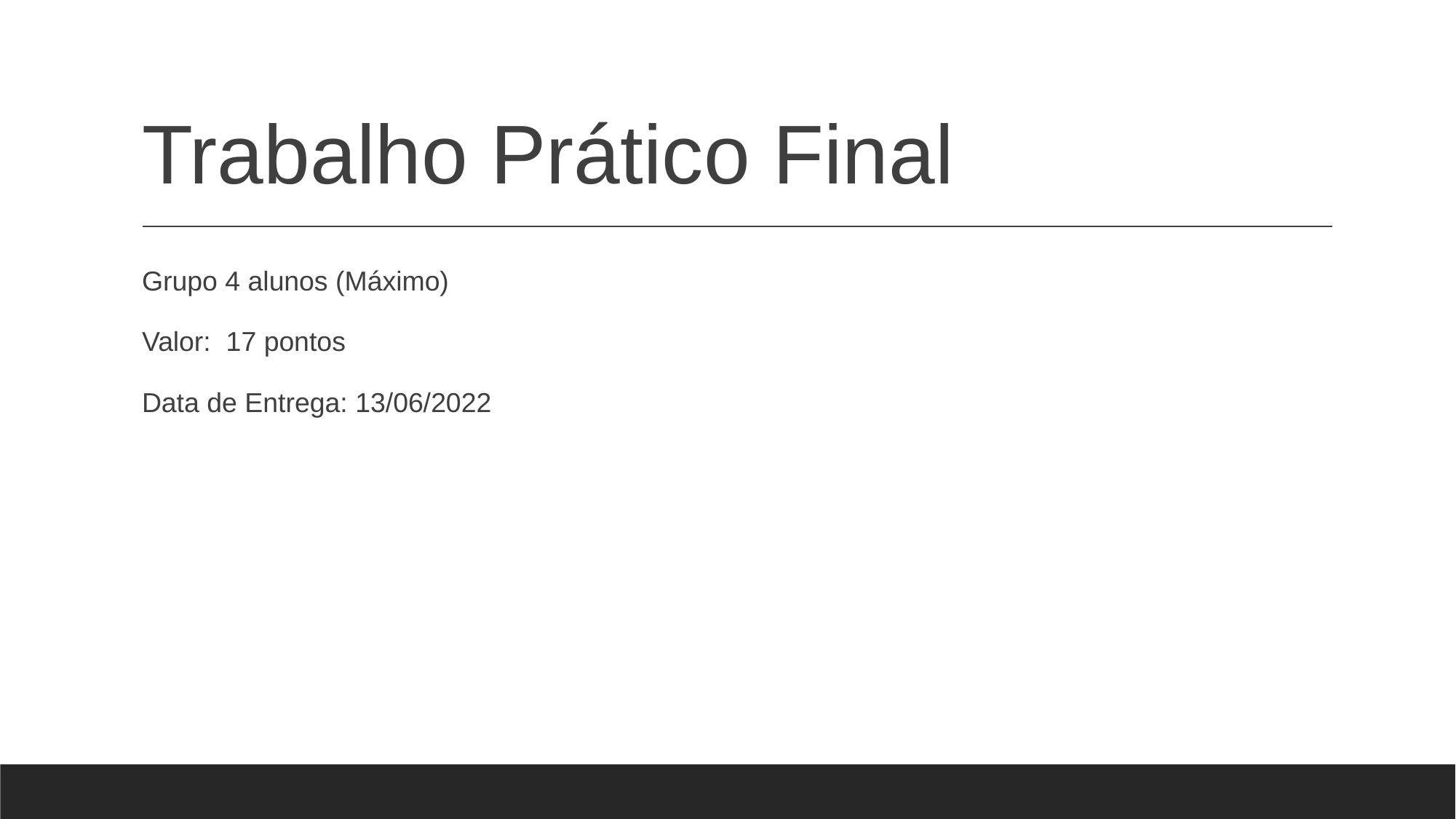

# Trabalho Prático Final
Grupo 4 alunos (Máximo)
Valor:  17 pontos
Data de Entrega: 13/06/2022